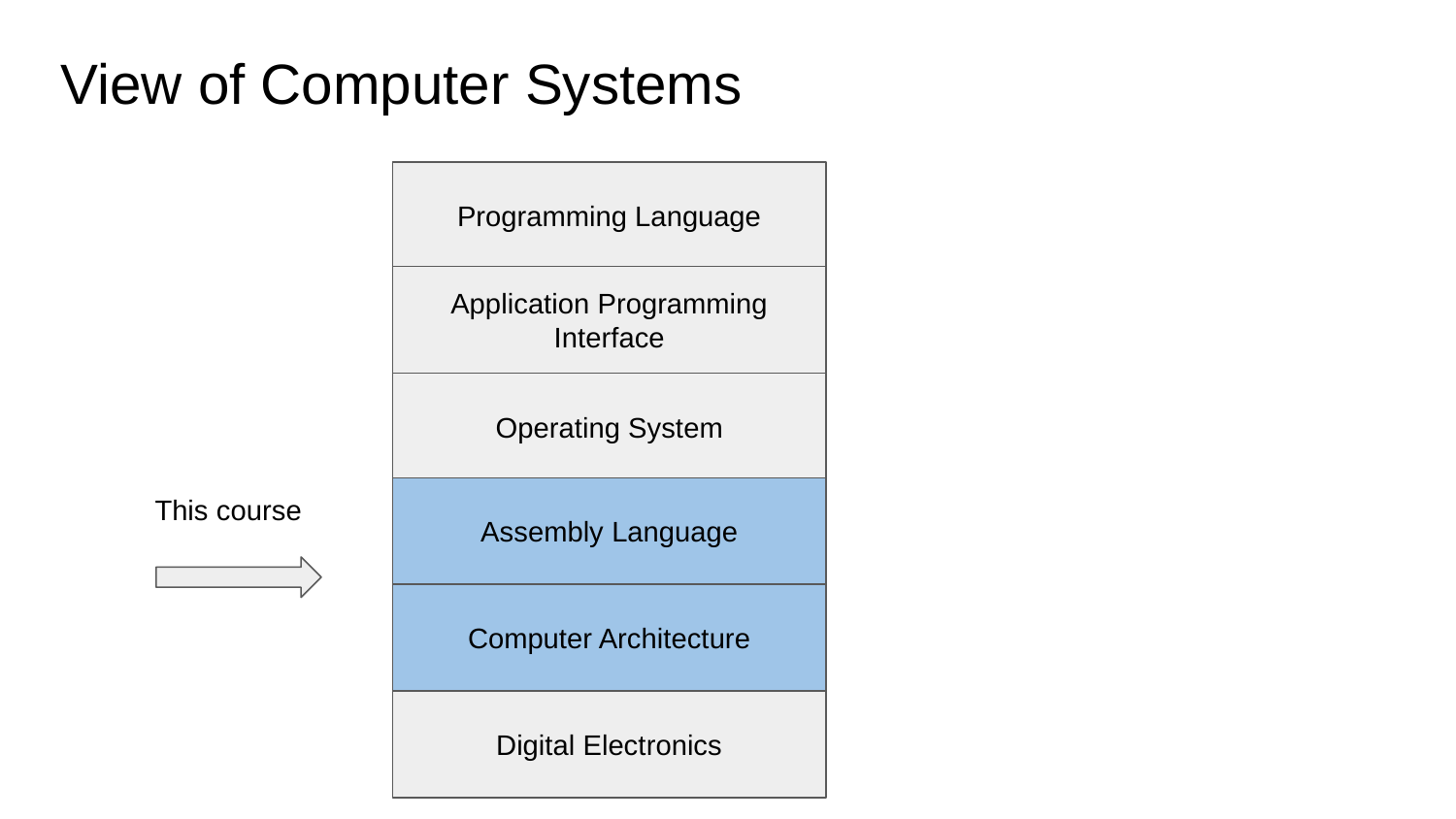

# View of Computer Systems
Programming Language
Application Programming Interface
Operating System
Assembly Language
This course

Computer Architecture
Digital Electronics